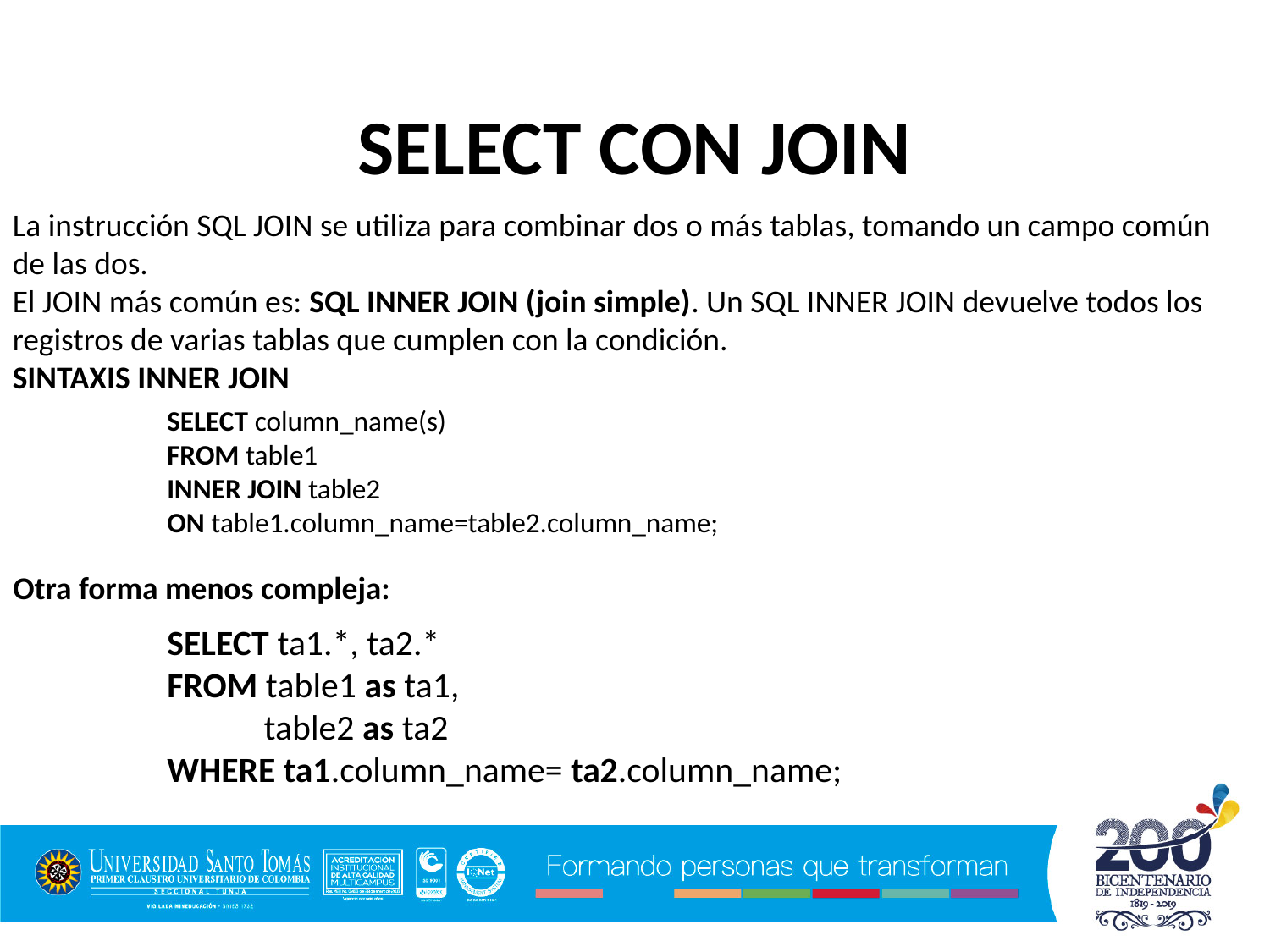

SELECT CON JOIN
La instrucción SQL JOIN se utiliza para combinar dos o más tablas, tomando un campo común de las dos.
El JOIN más común es: SQL INNER JOIN (join simple). Un SQL INNER JOIN devuelve todos los registros de varias tablas que cumplen con la condición.
SINTAXIS INNER JOIN
SELECT column_name(s)
FROM table1
INNER JOIN table2
ON table1.column_name=table2.column_name;
Otra forma menos compleja:
SELECT ta1.*, ta2.*
FROM table1 as ta1,
            table2 as ta2
WHERE ta1.column_name= ta2.column_name;